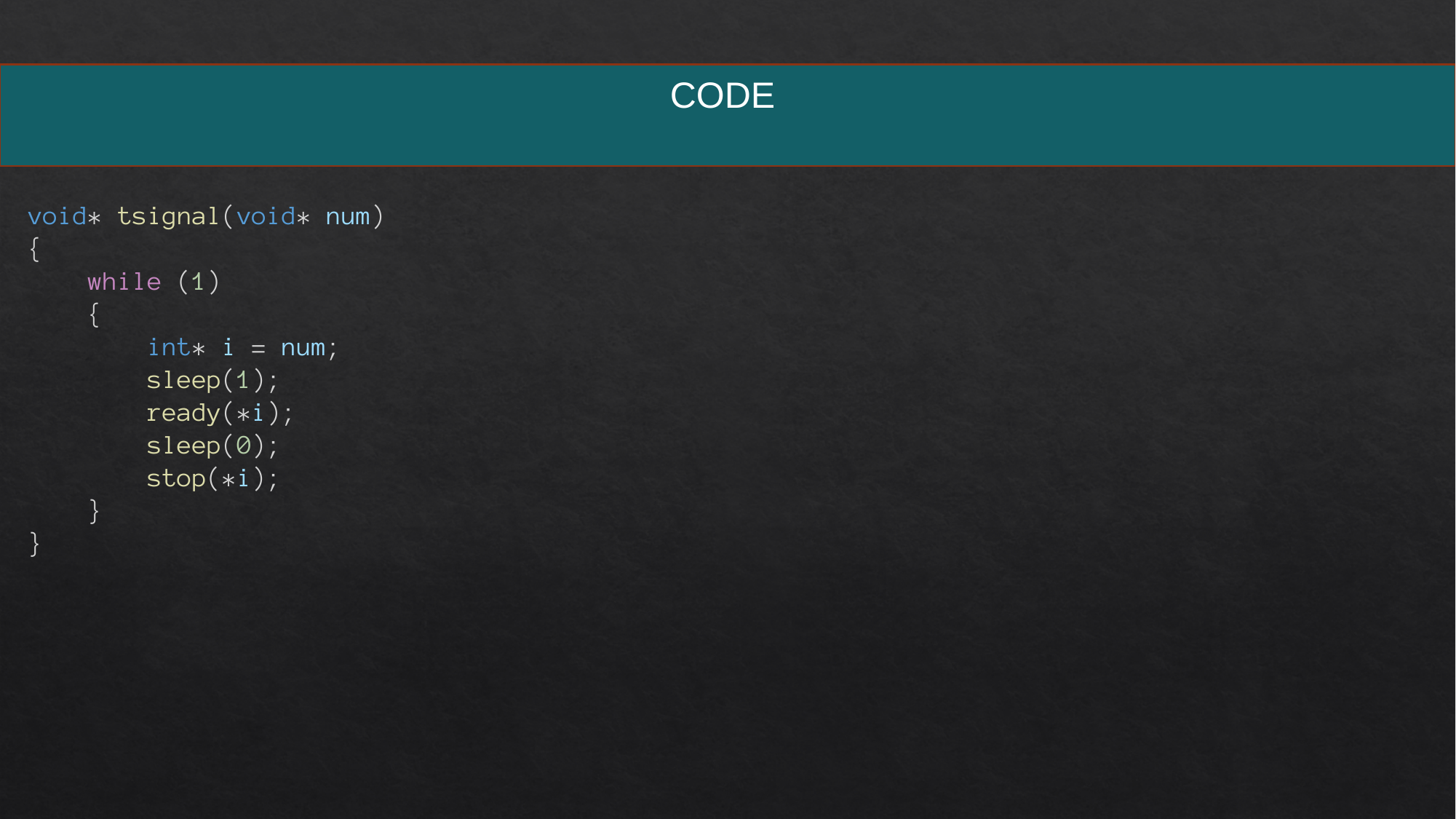

CODE

void* tsignal(void* num)
{
    while (1)
    {
        int* i = num;
        sleep(1);
        ready(*i);
        sleep(0);
        stop(*i);
    }
}